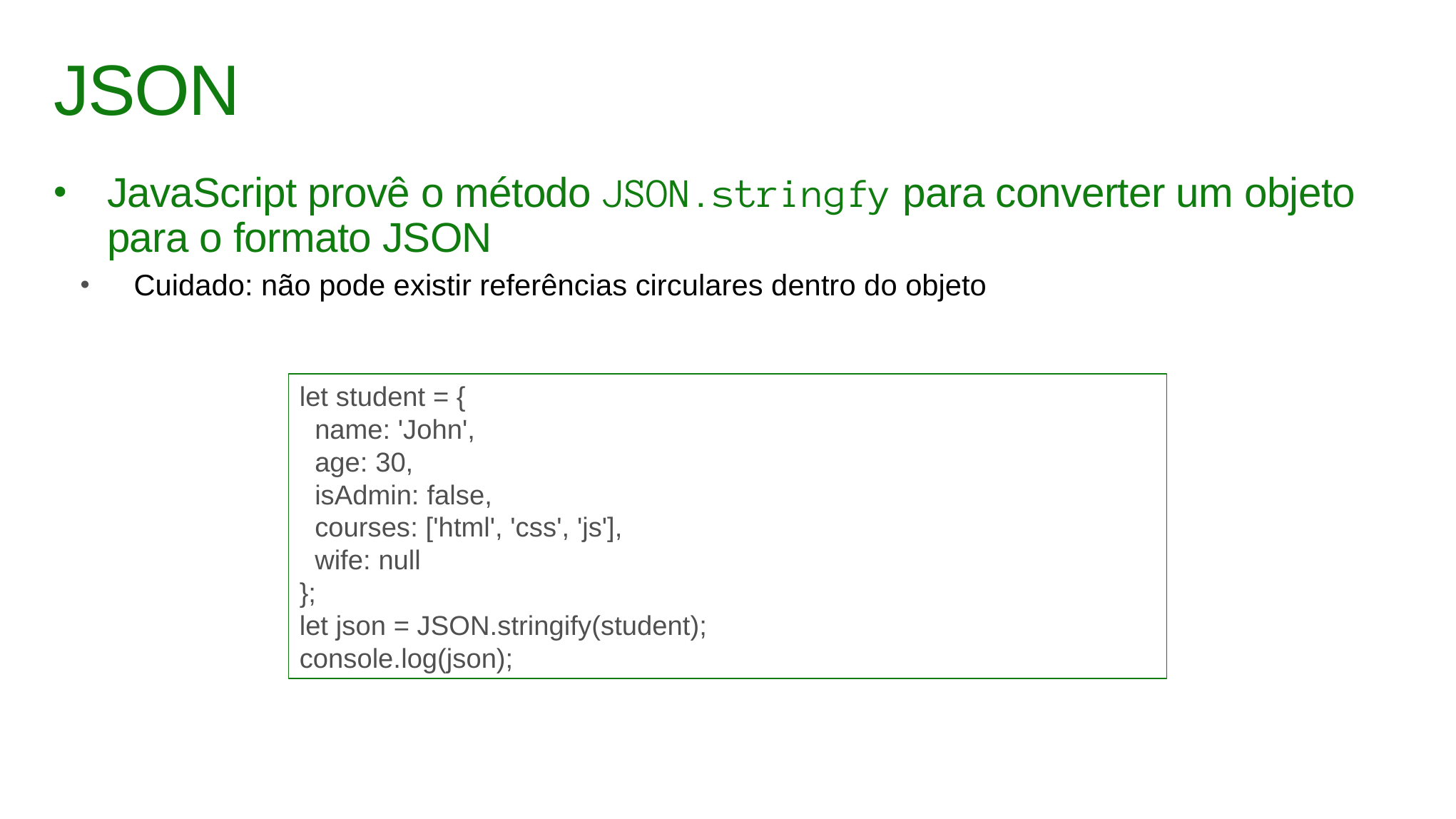

# JSON
JavaScript provê o método JSON.stringfy para converter um objeto para o formato JSON
Cuidado: não pode existir referências circulares dentro do objeto
let student = {
  name: 'John',
  age: 30,
  isAdmin: false,
  courses: ['html', 'css', 'js'],
  wife: null
};
let json = JSON.stringify(student);
console.log(json);